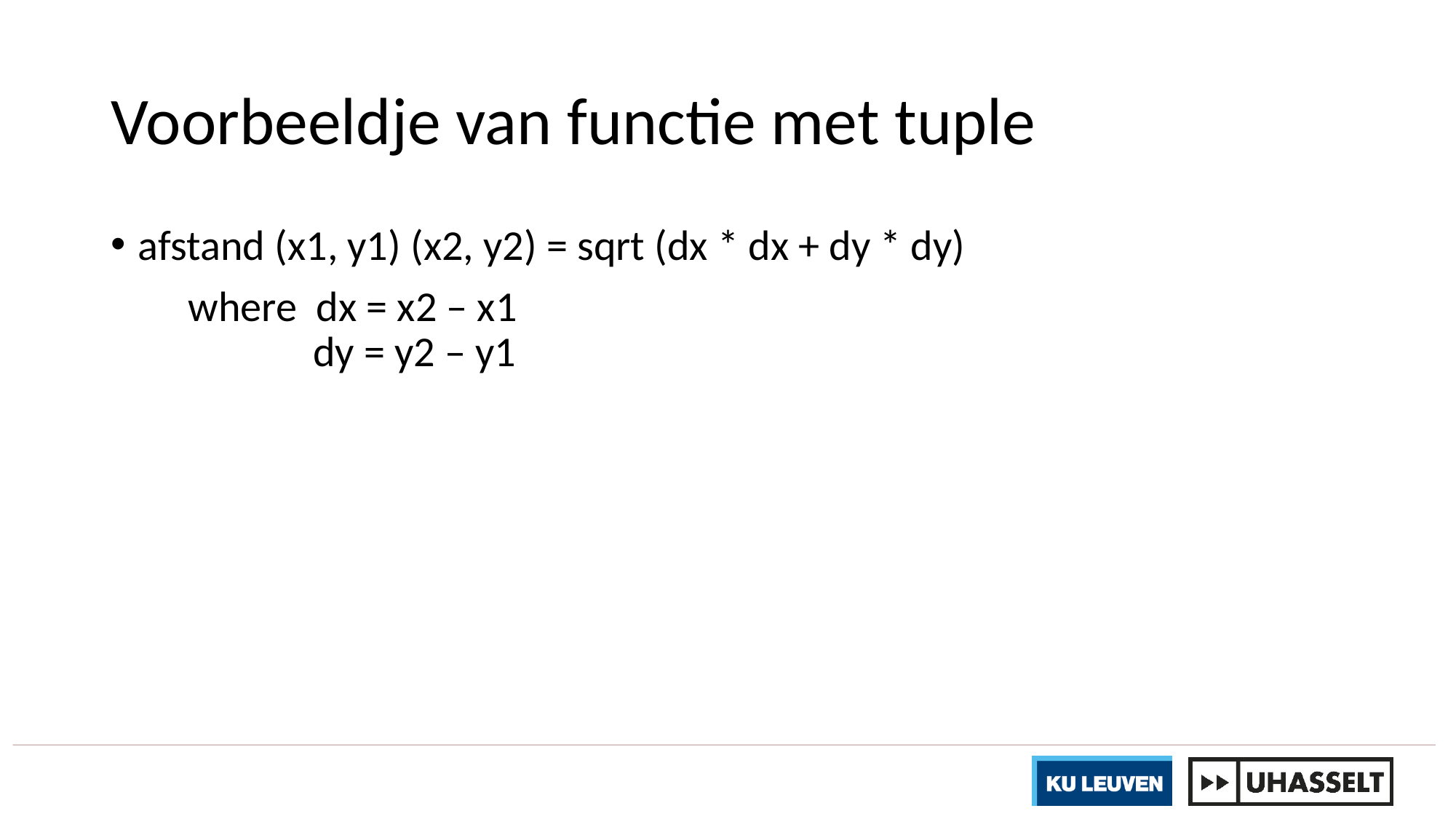

# Voorbeeldje van functie met tuple
afstand (x1, y1) (x2, y2) = sqrt (dx * dx + dy * dy)
        where  dx = x2 – x1
                     dy = y2 – y1